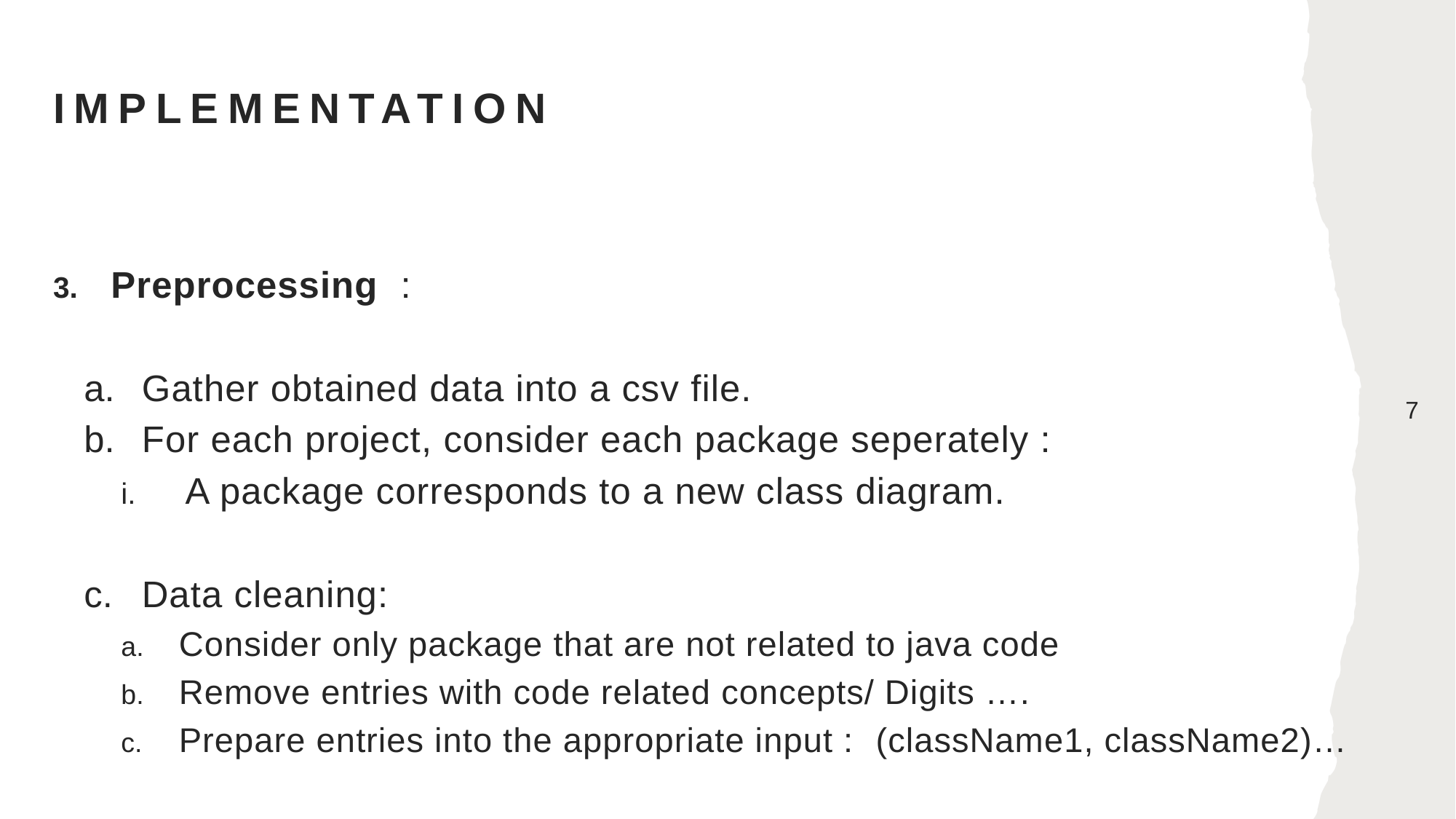

# Implementation

Preprocessing  :

Gather obtained data into a csv file.
For each project, consider each package seperately :
A package corresponds to a new class diagram.

Data cleaning:
Consider only package that are not related to java code
Remove entries with code related concepts/ Digits ….
Prepare entries into the appropriate input :  (className1, className2)…

7